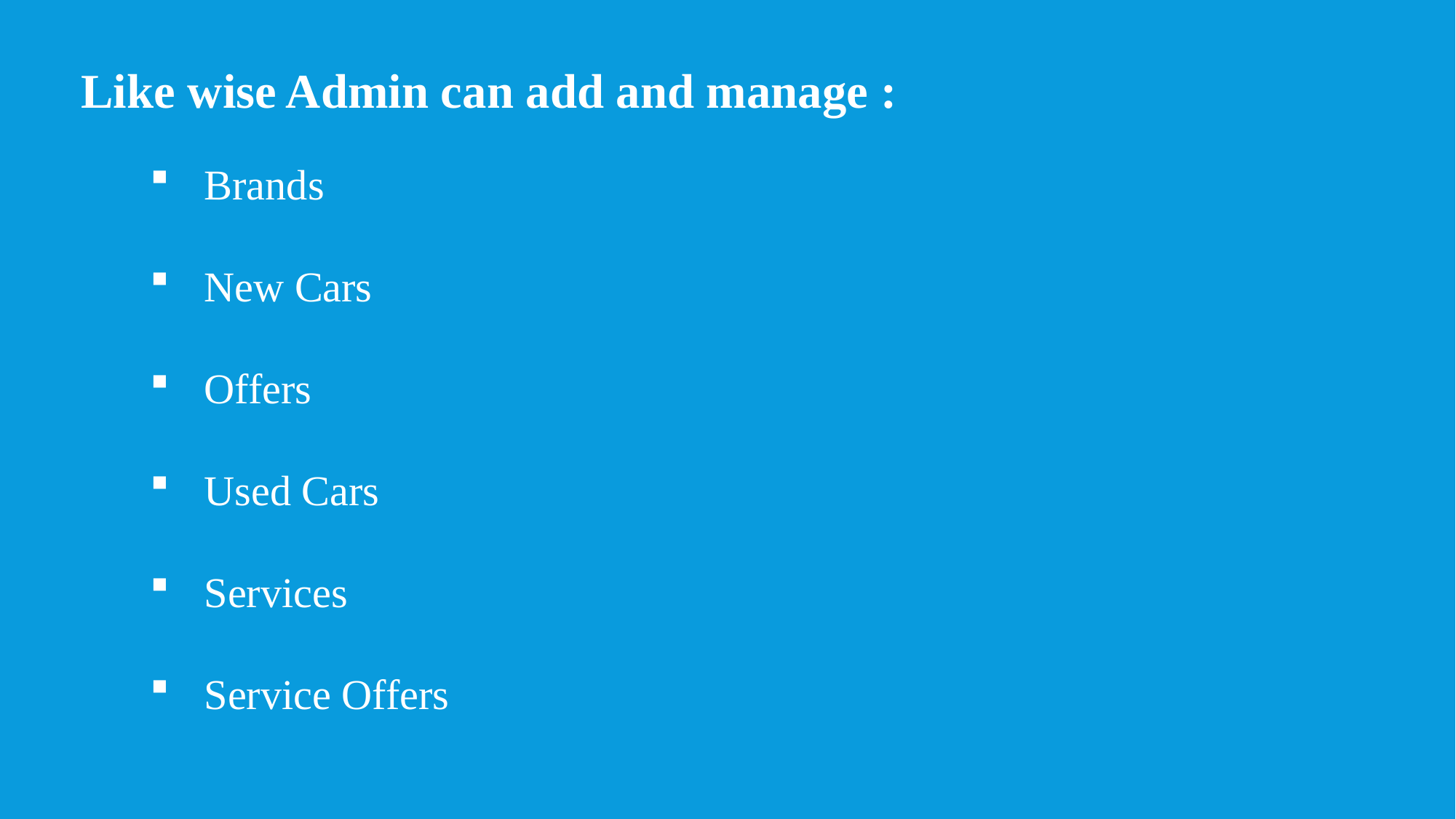

Like wise Admin can add and manage :
Brands

New Cars

Offers

Used Cars

Services

Service Offers